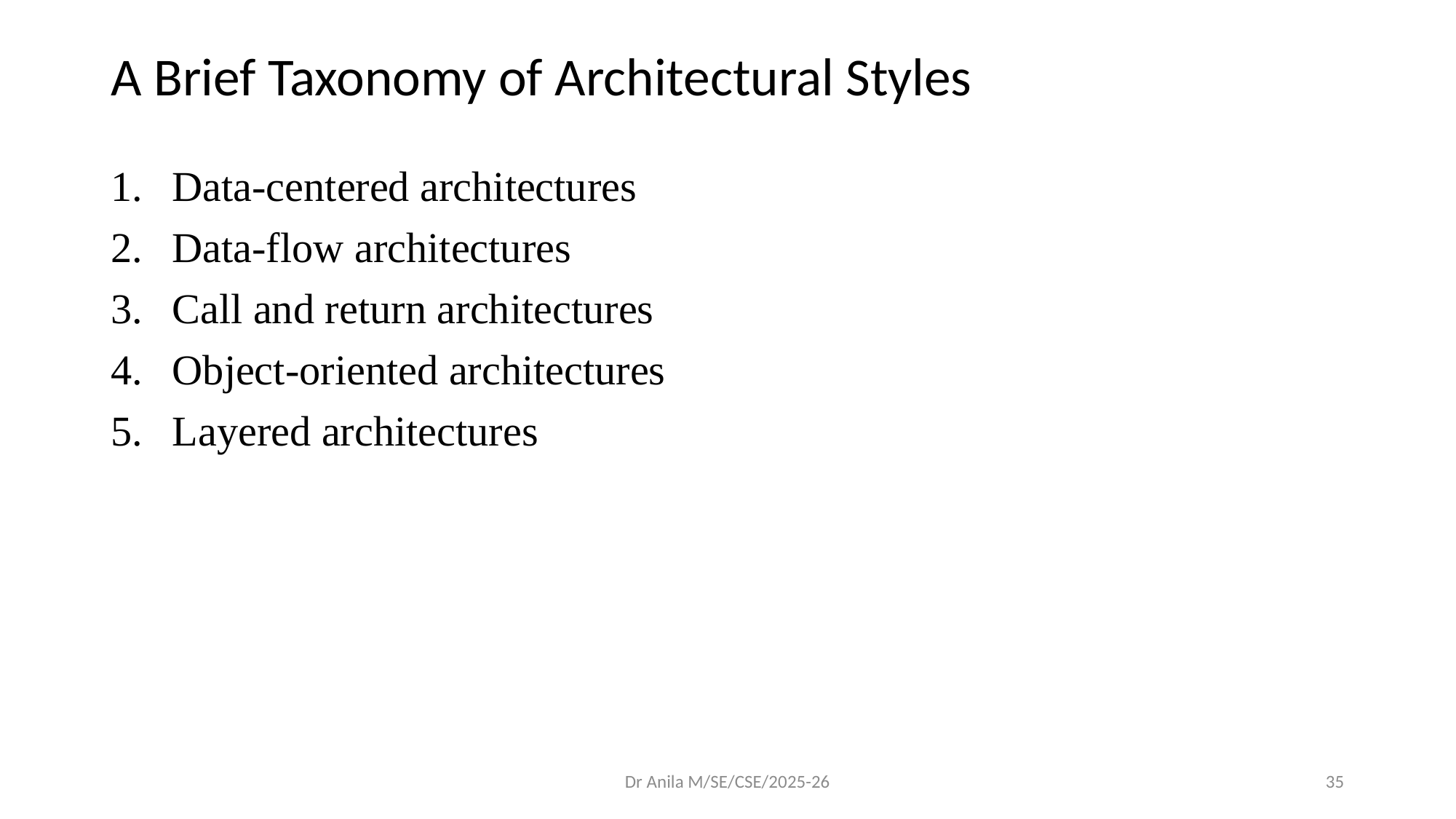

# A Brief Taxonomy of Architectural Styles
Data-centered architectures
Data-flow architectures
Call and return architectures
Object-oriented architectures
Layered architectures

Dr Anila M/SE/CSE/2025-26
35